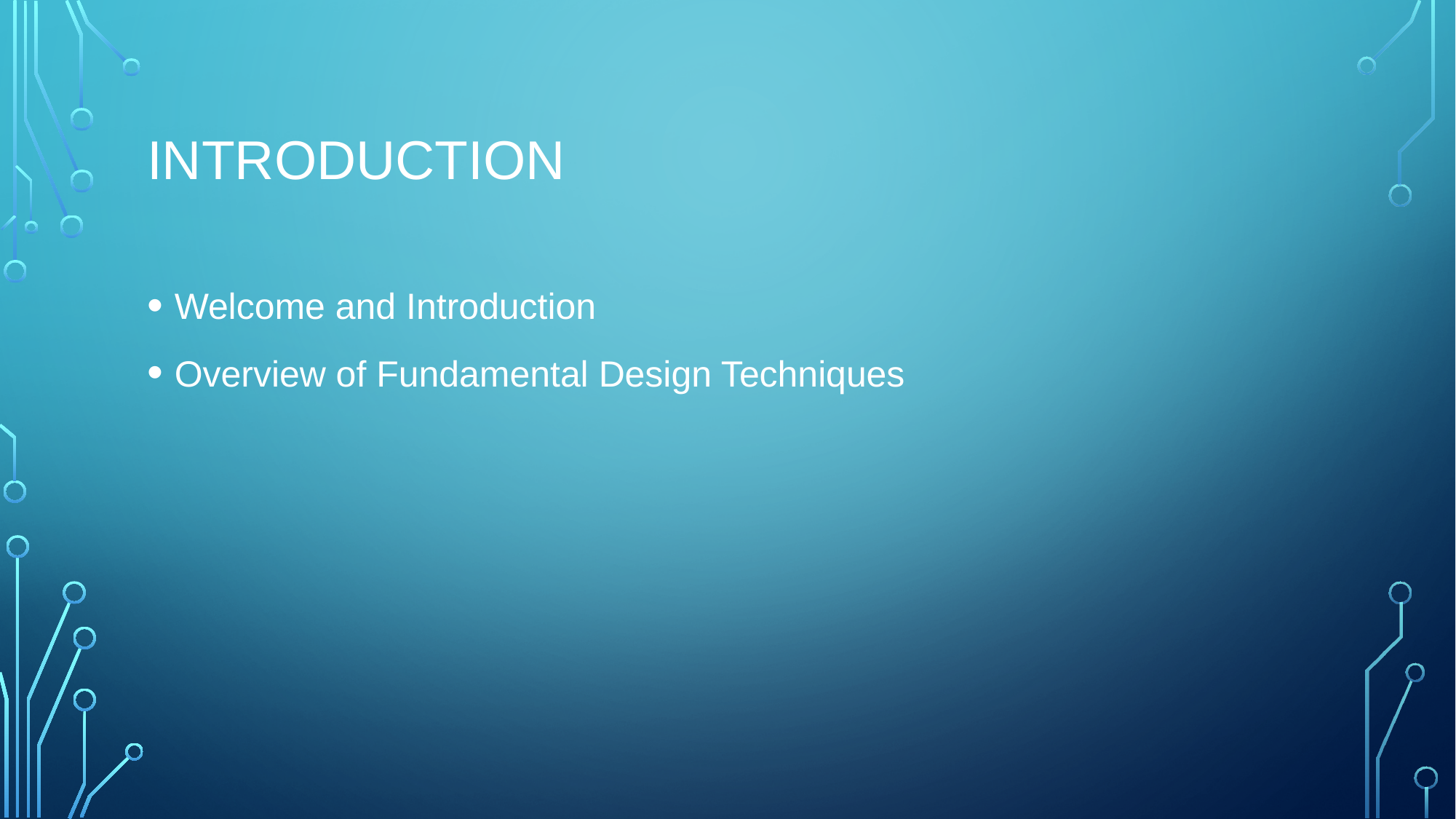

# Introduction
Welcome and Introduction
Overview of Fundamental Design Techniques